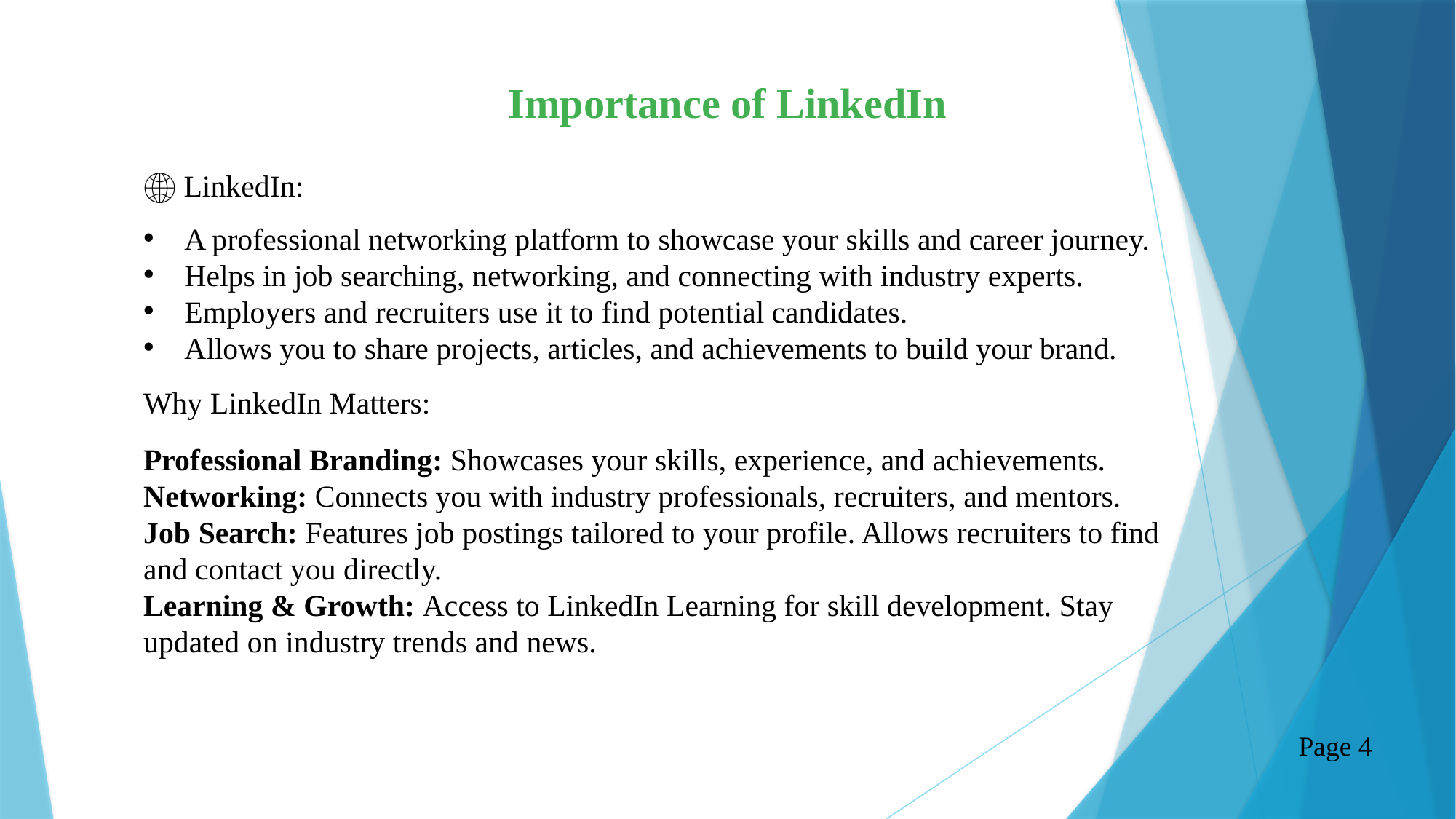

Importance of LinkedIn
🌐 LinkedIn:
A professional networking platform to showcase your skills and career journey.
Helps in job searching, networking, and connecting with industry experts.
Employers and recruiters use it to find potential candidates.
Allows you to share projects, articles, and achievements to build your brand.
Why LinkedIn Matters:
Professional Branding: Showcases your skills, experience, and achievements.
Networking: Connects you with industry professionals, recruiters, and mentors.
Job Search: Features job postings tailored to your profile. Allows recruiters to find   and contact you directly.
Learning & Growth: Access to LinkedIn Learning for skill development. Stay updated on industry trends and news.
Page 4